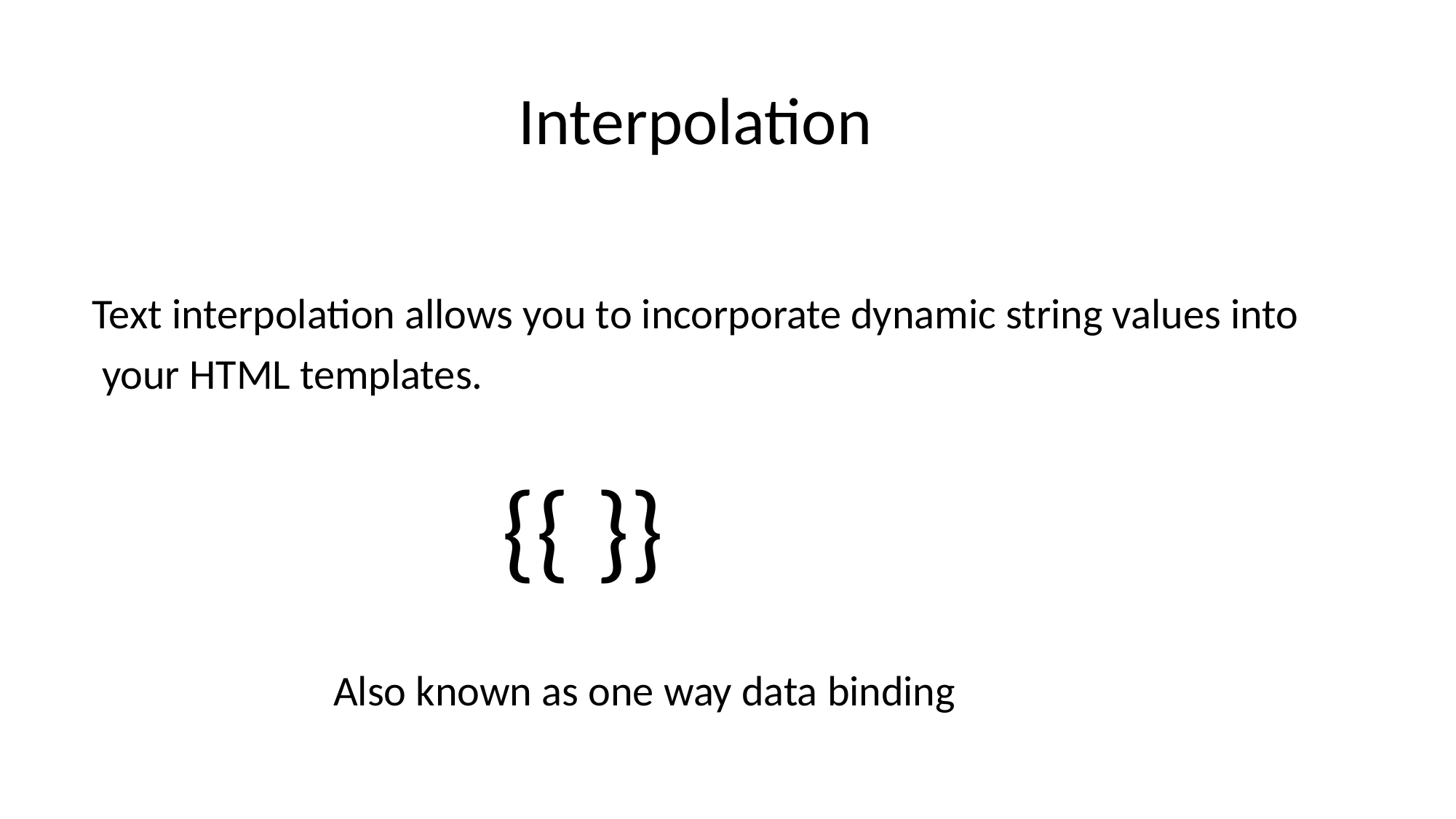

# Interpolation

   Text interpolation allows you to incorporate dynamic string values into
    your HTML templates.

                      {{ }}

                            Also known as one way data binding